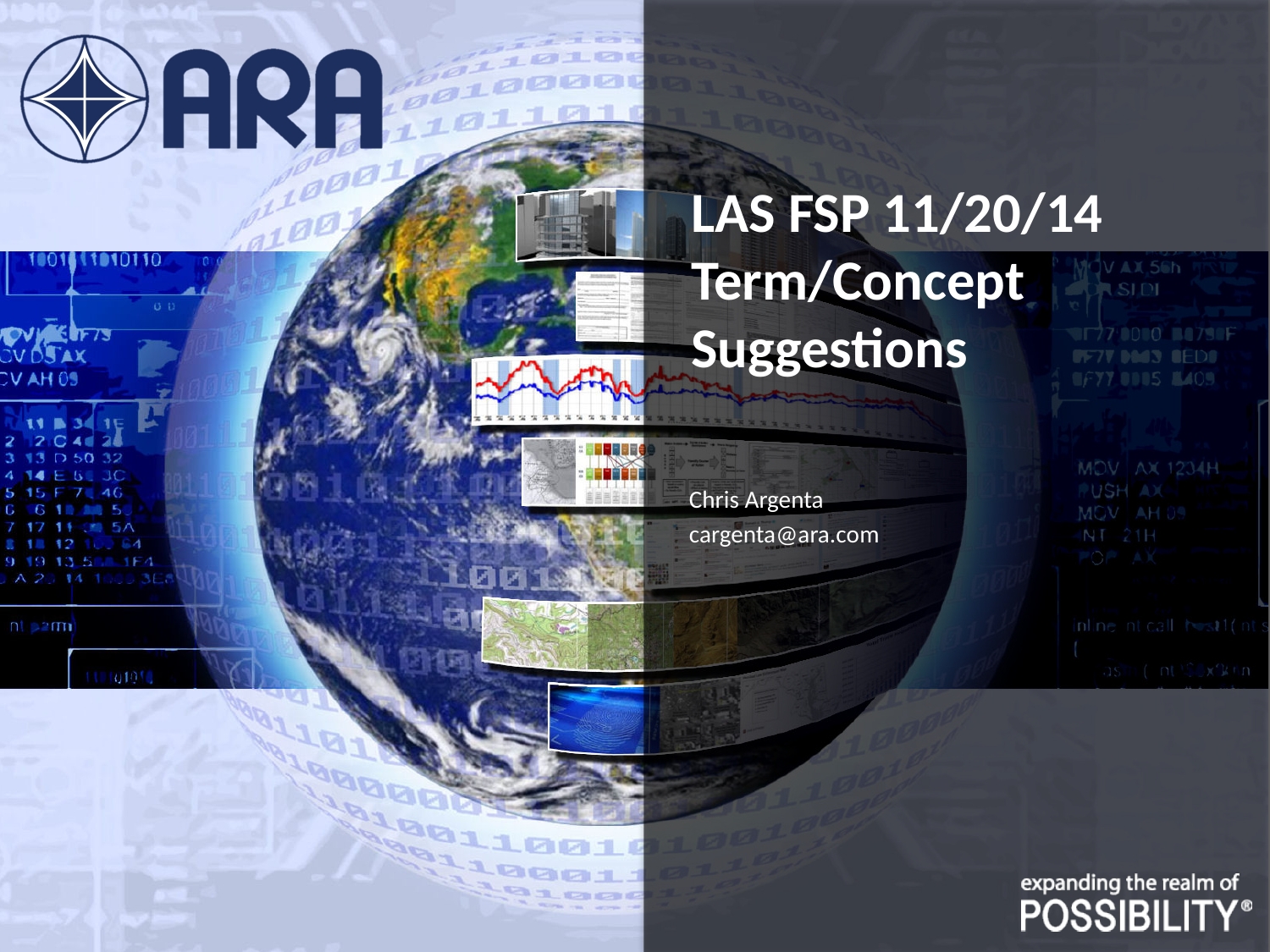

# LAS FSP 11/20/14 Term/Concept Suggestions
Chris Argenta
cargenta@ara.com